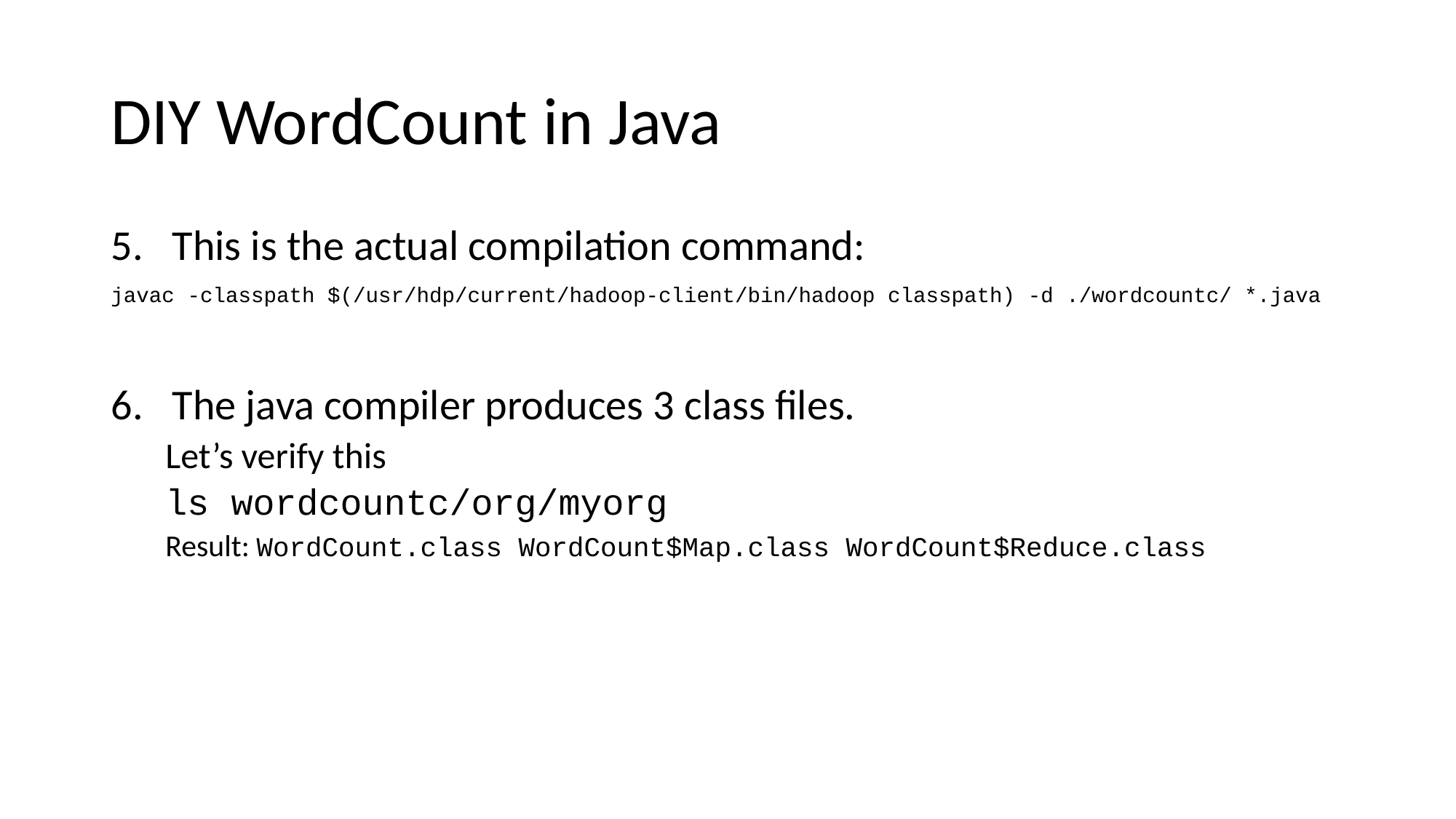

# DIY WordCount in Java
This is the actual compilation command:
javac -classpath $(/usr/hdp/current/hadoop-client/bin/hadoop classpath) -d ./wordcountc/ *.java

The java compiler produces 3 class files.
Let’s verify this
ls wordcountc/org/myorg
Result: WordCount.class WordCount$Map.class WordCount$Reduce.class